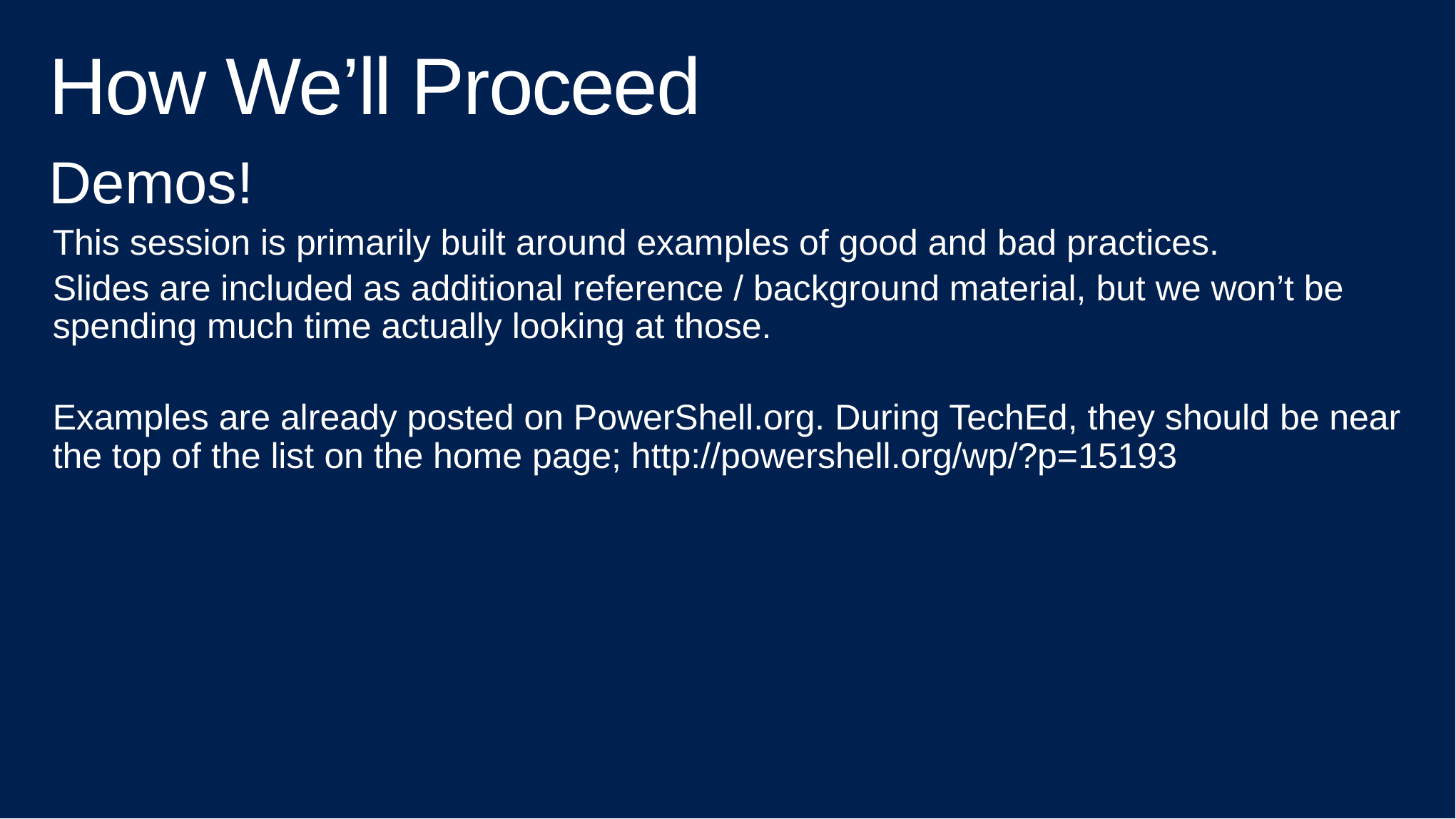

# How We’ll Proceed
Demos!
This session is primarily built around examples of good and bad practices.
Slides are included as additional reference / background material, but we won’t be spending much time actually looking at those.

Examples are already posted on PowerShell.org. During TechEd, they should be near the top of the list on the home page; http://powershell.org/wp/?p=15193